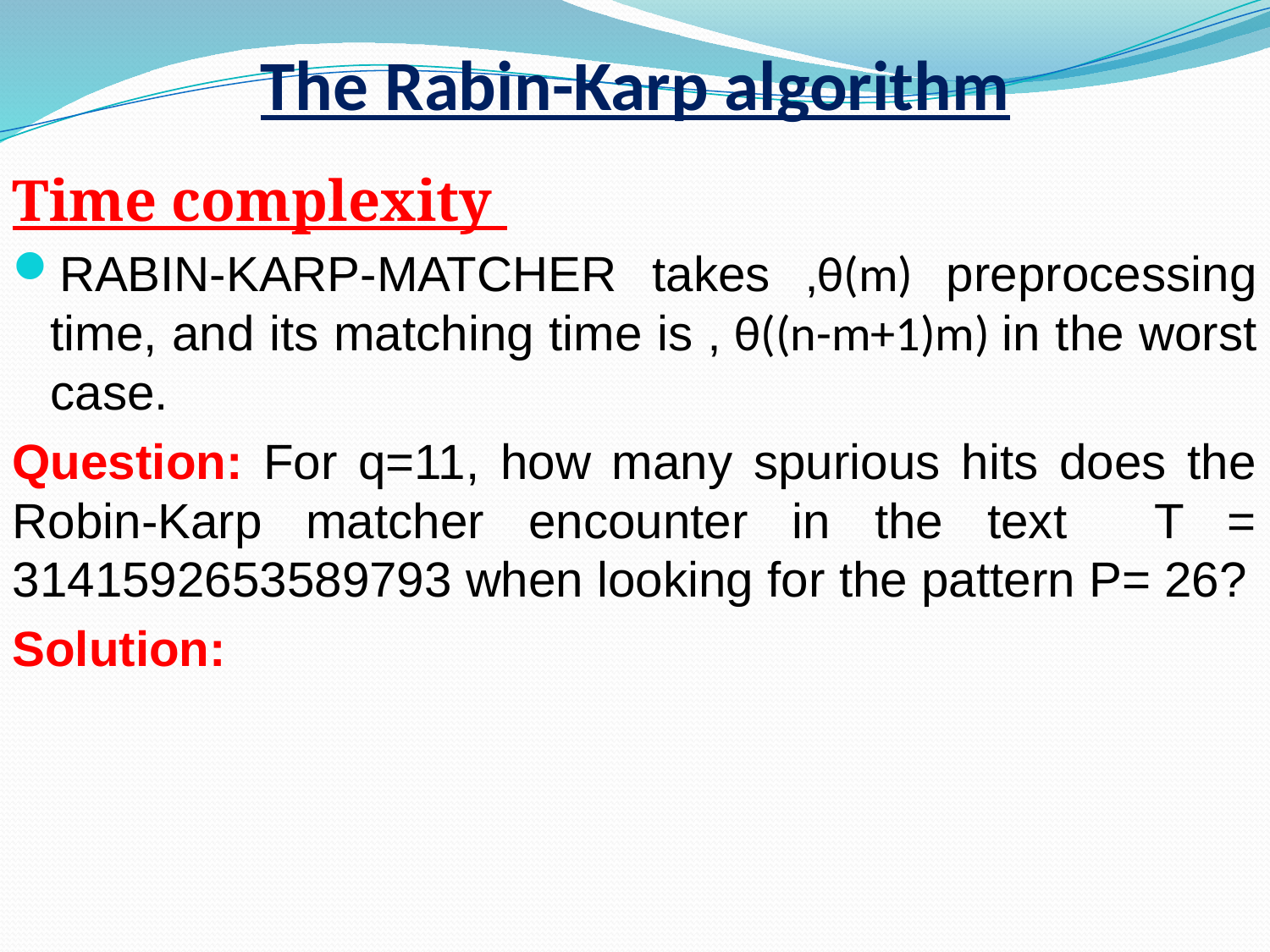

# The Rabin-Karp algorithm
Time complexity
RABIN-KARP-MATCHER takes ‚θ(m) preprocessing time, and its matching time is ‚ θ((n-m+1)m) in the worst case.
Question: For q=11, how many spurious hits does the Robin-Karp matcher encounter in the text  T = 3141592653589793 when looking for the pattern P= 26?
Solution: